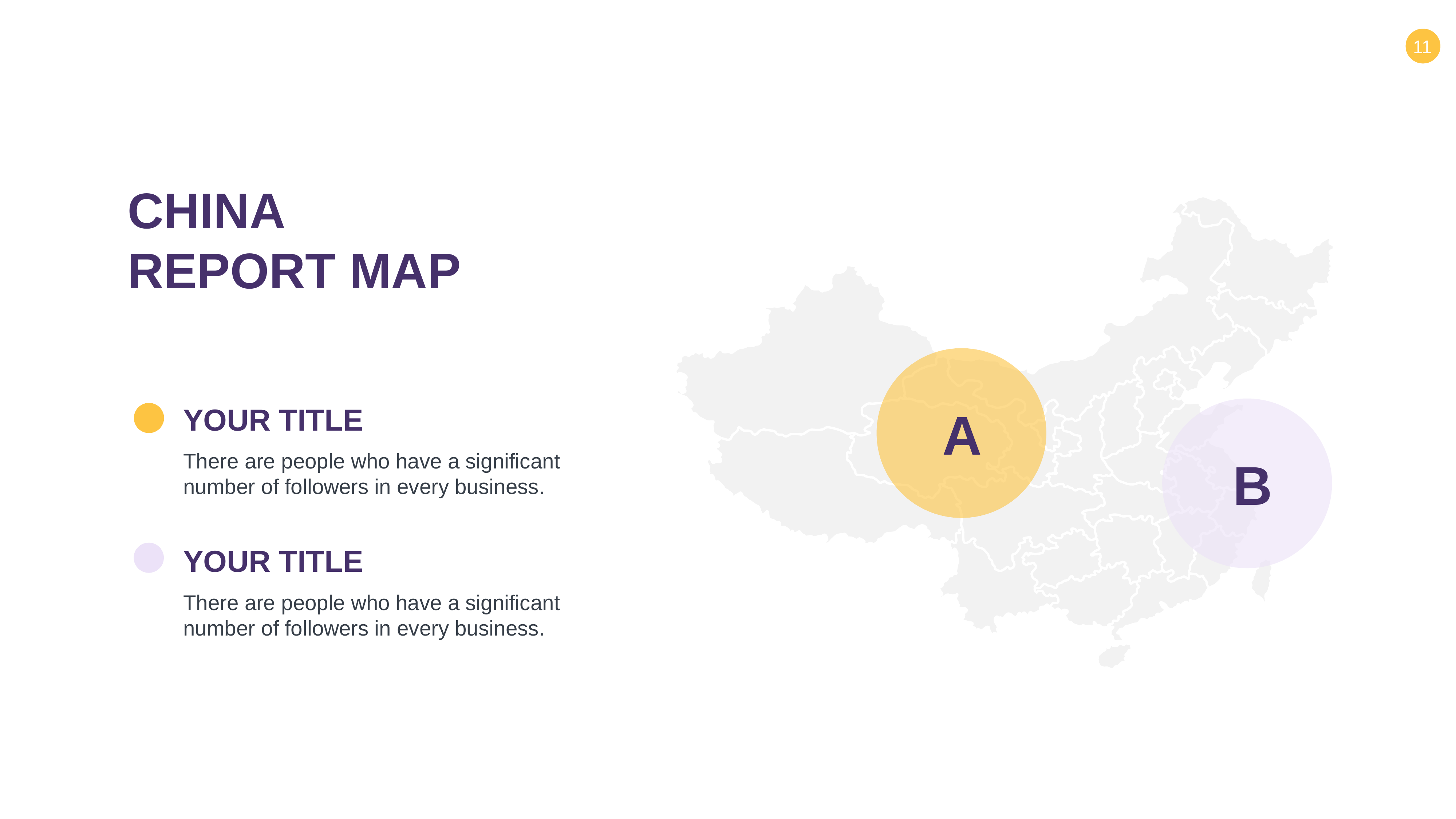

CHINA REPORT MAP

A

B
YOUR TITLE
There are people who have a significant number of followers in every business.

YOUR TITLE
There are people who have a significant number of followers in every business.